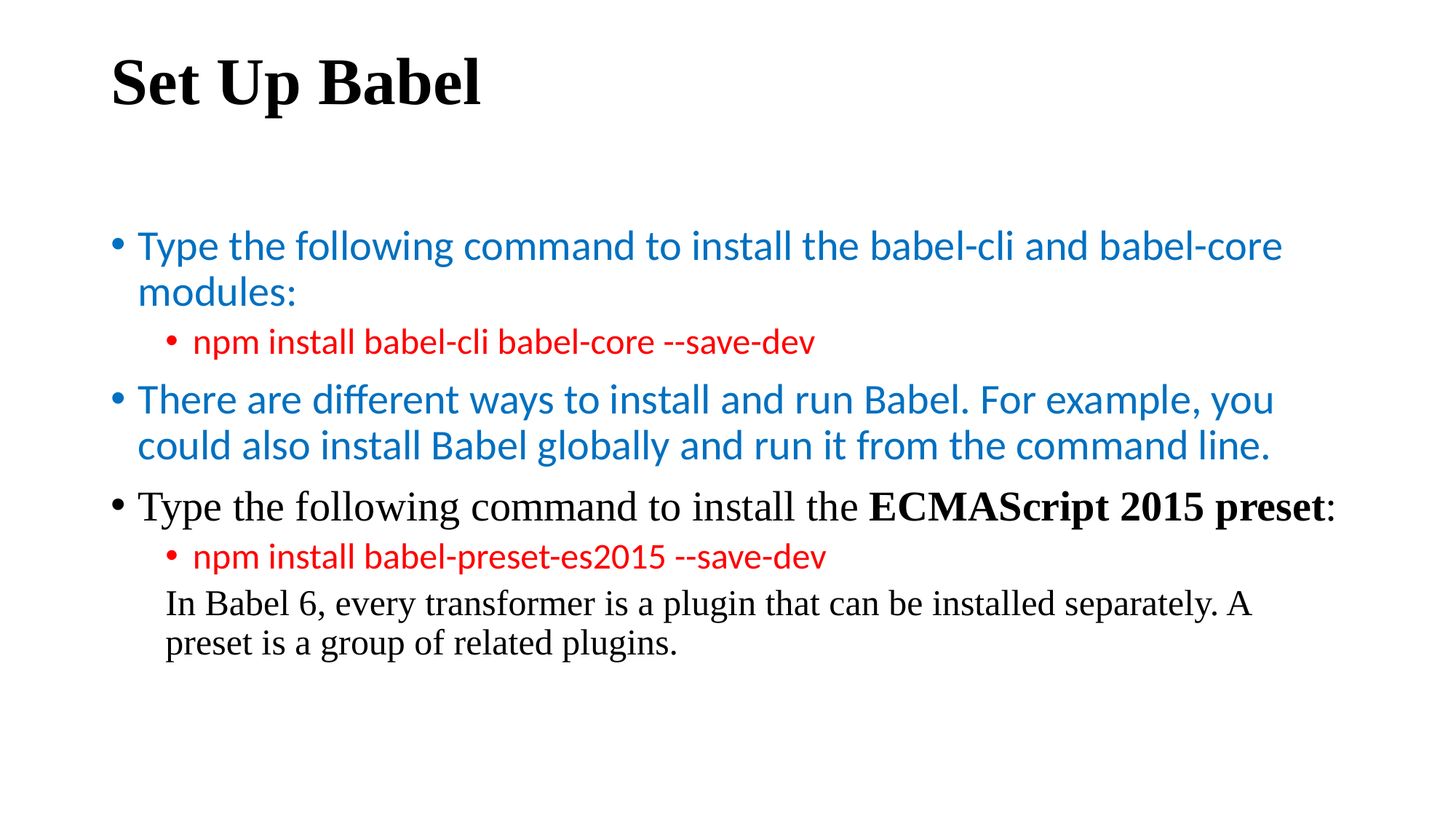

# Set Up Babel
Type the following command to install the babel-cli and babel-core modules:
npm install babel-cli babel-core --save-dev
There are different ways to install and run Babel. For example, you could also install Babel globally and run it from the command line.
Type the following command to install the ECMAScript 2015 preset:
npm install babel-preset-es2015 --save-dev
In Babel 6, every transformer is a plugin that can be installed separately. A preset is a group of related plugins.